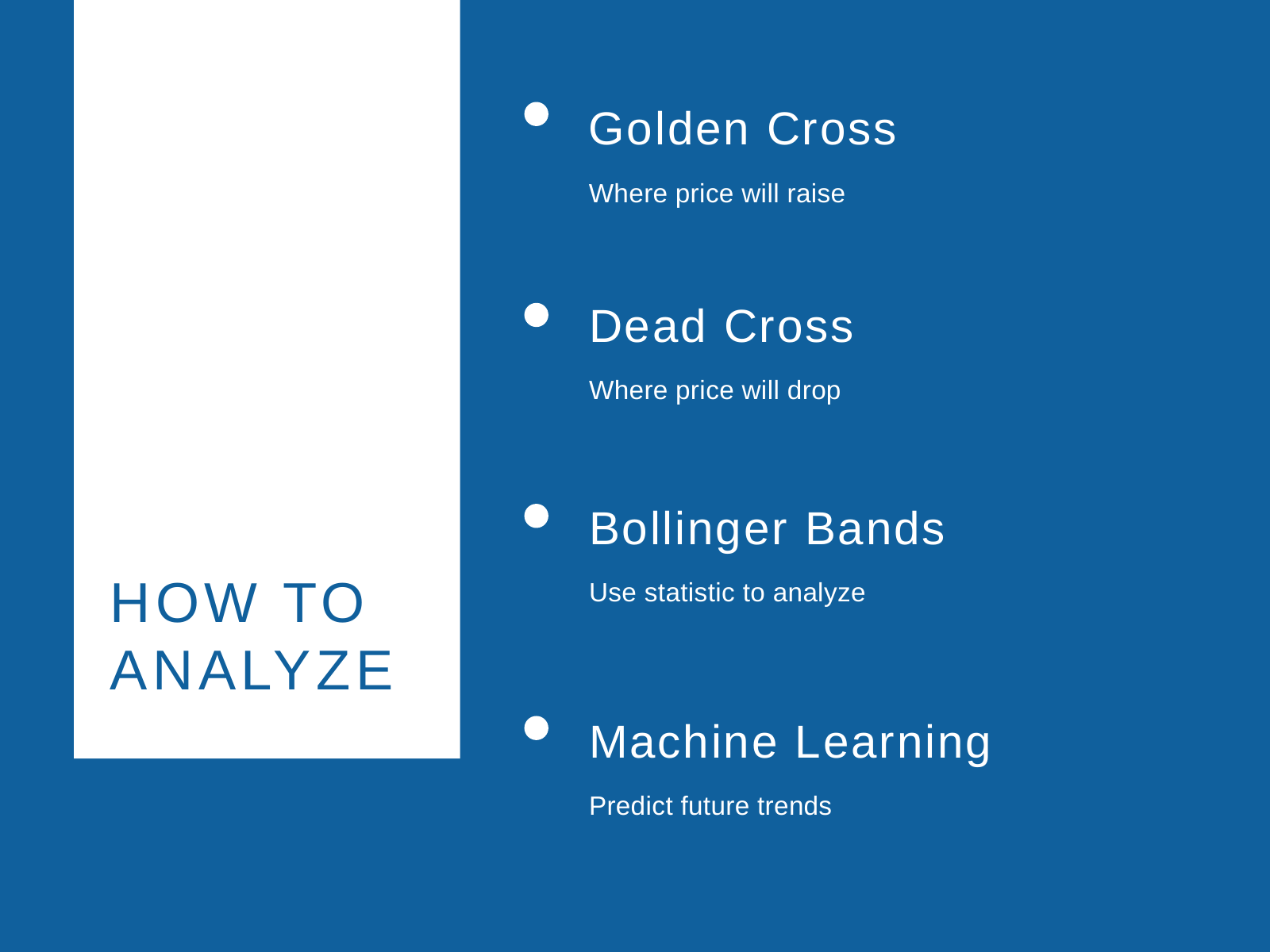

Golden Cross
Where price will raise

Dead Cross
Where price will drop

Bollinger Bands
Use statistic to analyze

HOW TO ANALYZE
Machine Learning
Predict future trends